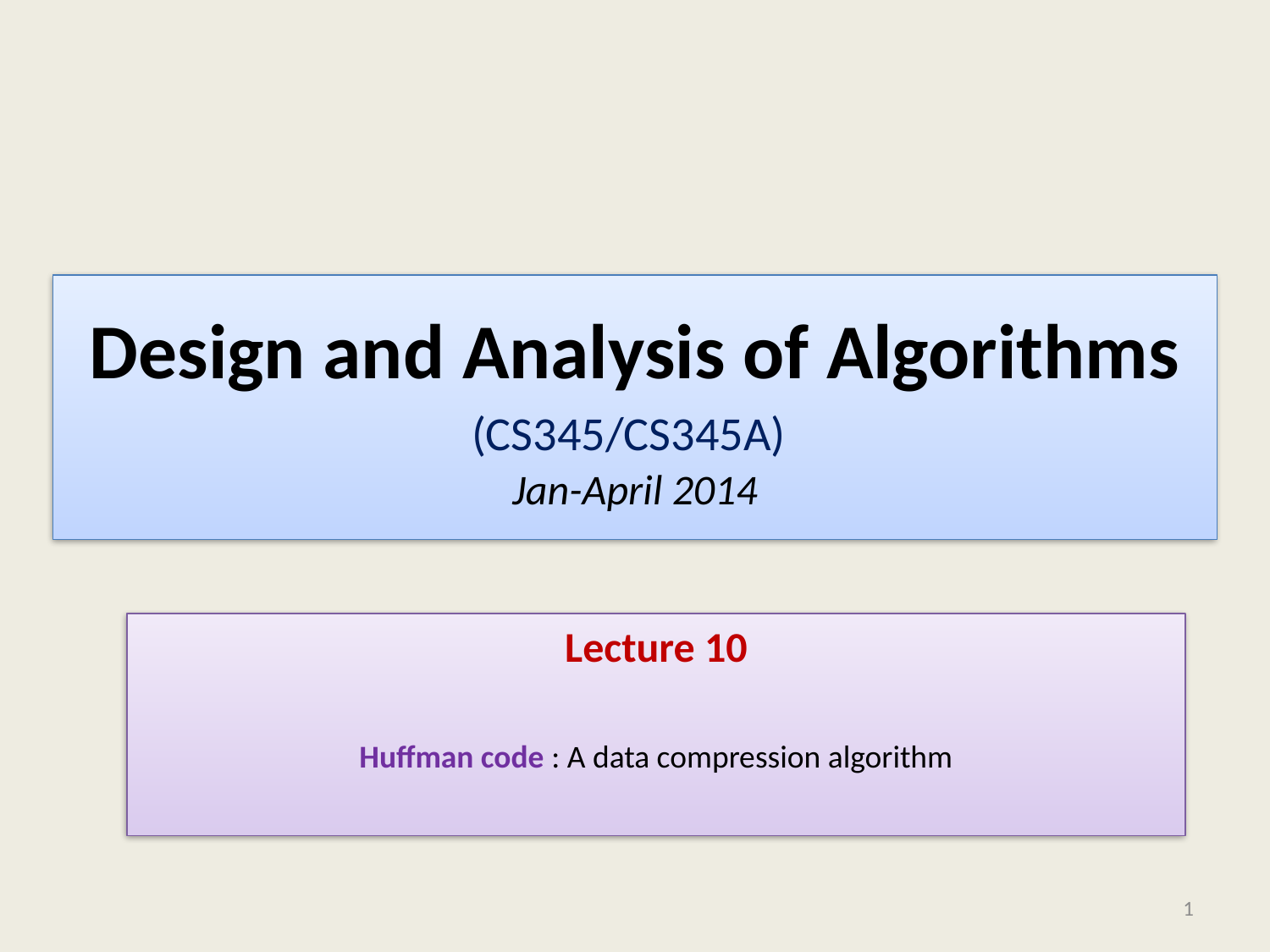

# Design and Analysis of Algorithms (CS345/CS345A) Jan-April 2014
Lecture 10

Huffman code : A data compression algorithm
1